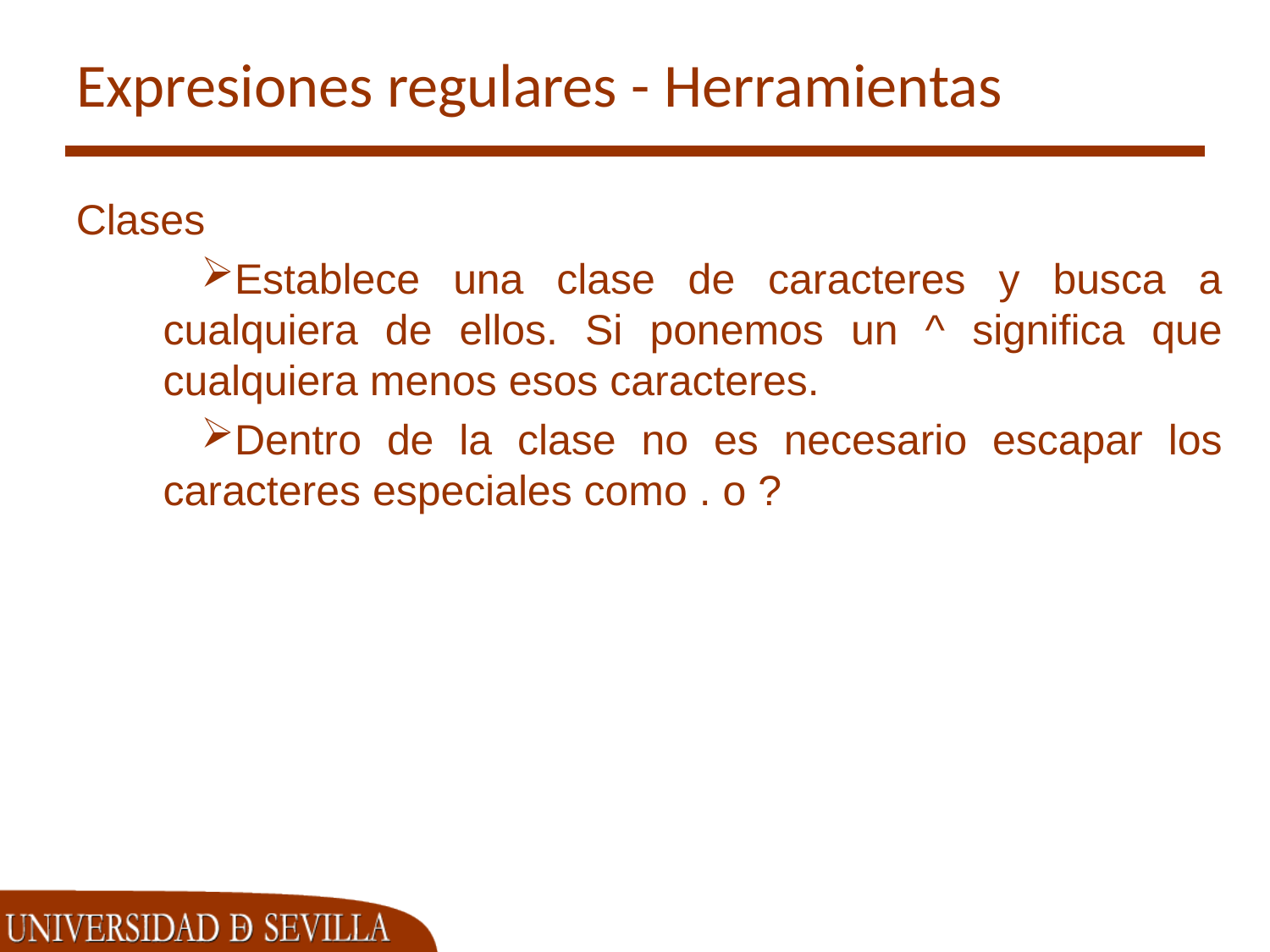

# Expresiones regulares - Herramientas
Clases
Establece una clase de caracteres y busca a cualquiera de ellos. Si ponemos un ^ significa que cualquiera menos esos caracteres.
Dentro de la clase no es necesario escapar los caracteres especiales como . o ?